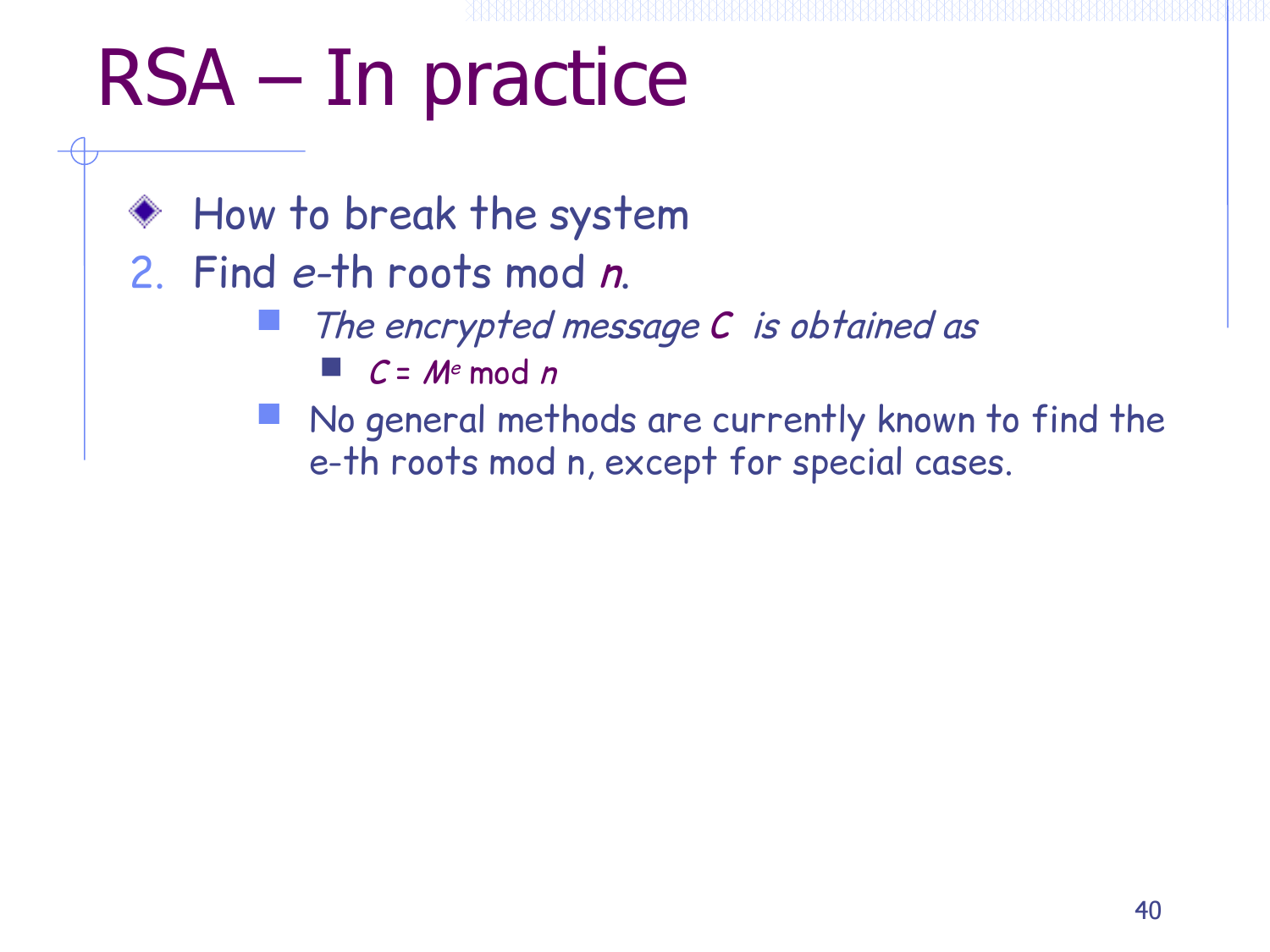

# RSA – In practice
How to break the system
Find e-th roots mod n.
The encrypted message C  is obtained as
C = Me mod n
No general methods are currently known to find the e-th roots mod n, except for special cases.

40